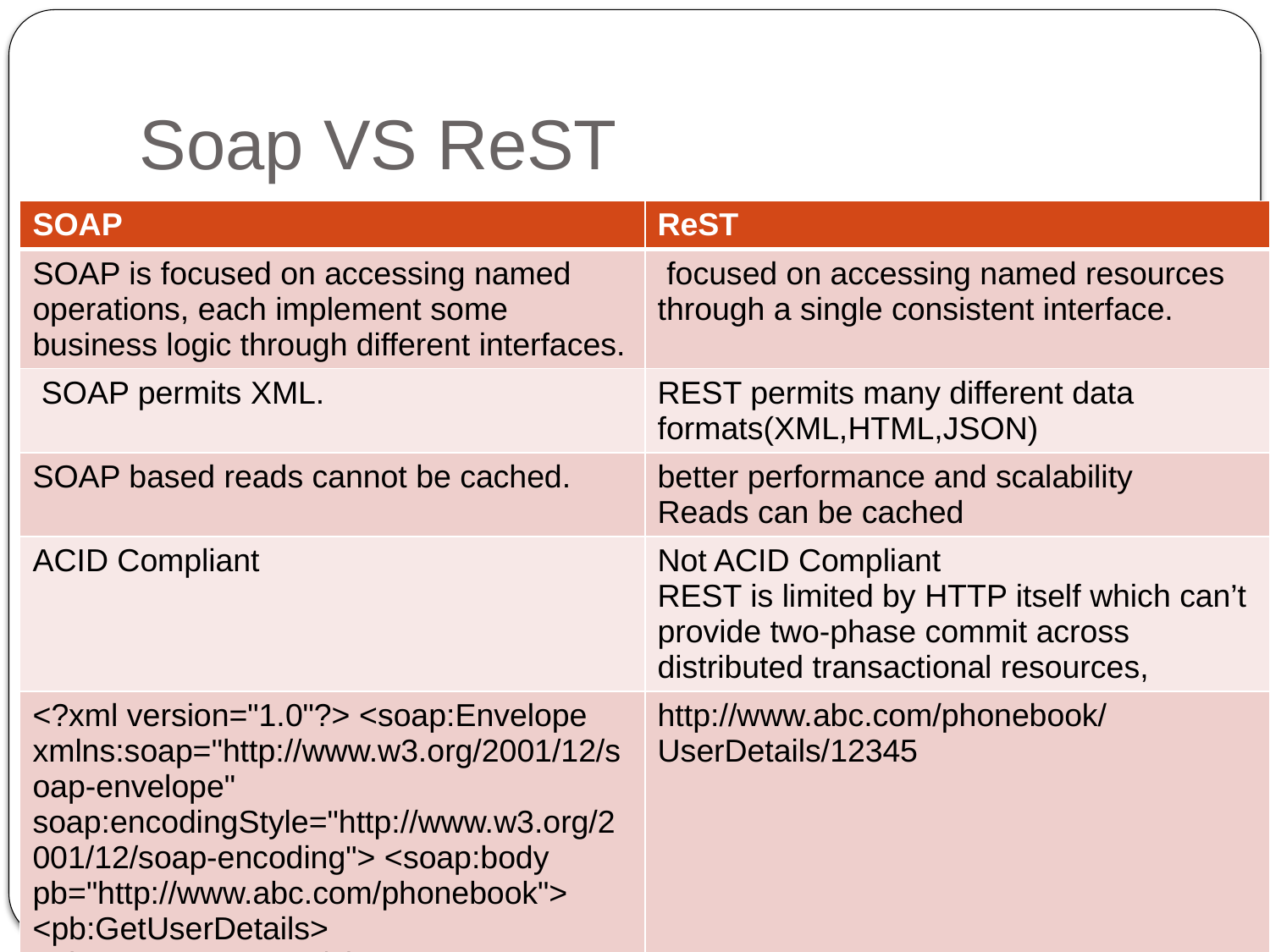

# Soap VS ReST
| SOAP | ReST |
| --- | --- |
| SOAP is focused on accessing named operations, each implement some business logic through different interfaces. | focused on accessing named resources through a single consistent interface. |
| SOAP permits XML. | REST permits many different data formats(XML,HTML,JSON) |
| SOAP based reads cannot be cached. | better performance and scalability Reads can be cached |
| ACID Compliant | Not ACID Compliant REST is limited by HTTP itself which can’t provide two-phase commit across distributed transactional resources, |
| <?xml version="1.0"?> <soap:Envelope xmlns:soap="http://www.w3.org/2001/12/soap-envelope" soap:encodingStyle="http://www.w3.org/2001/12/soap-encoding"> <soap:body pb="http://www.abc.com/phonebook"> <pb:GetUserDetails> <pb:UserID>12345</pb:UserID> </pb:GetUserDetails> </soap:Body> </soap:Envelope> | http://www.abc.com/phonebook/UserDetails/12345 |